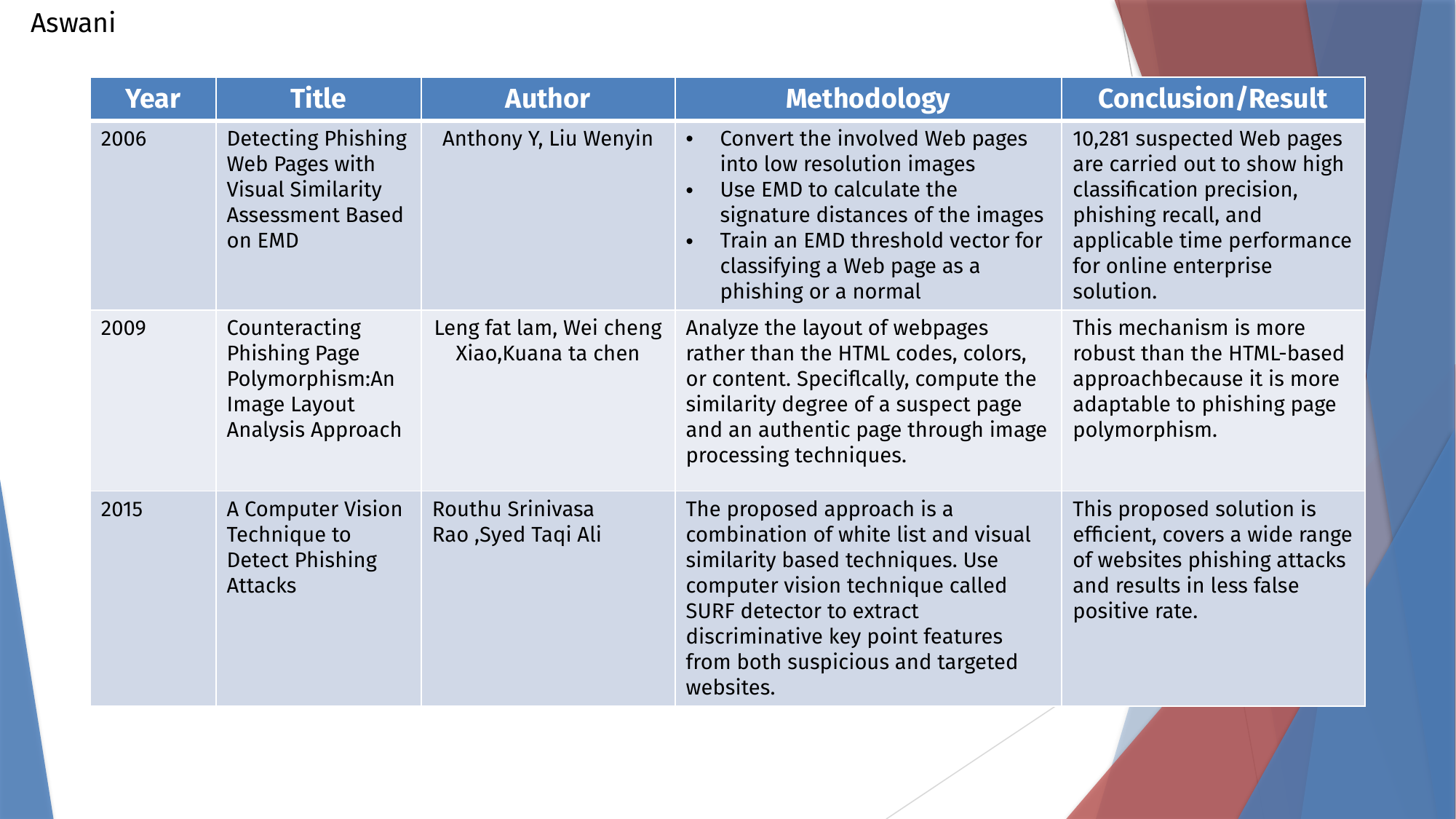

Aswani
| Year | Title | Author | Methodology | Conclusion/Result |
| --- | --- | --- | --- | --- |
| 2006 | Detecting Phishing Web Pages with Visual Similarity Assessment Based on EMD | Anthony Y, Liu Wenyin | Convert the involved Web pages into low resolution images Use EMD to calculate the signature distances of the images Train an EMD threshold vector for classifying a Web page as a phishing or a normal | 10,281 suspected Web pages are carried out to show high classification precision, phishing recall, and applicable time performance for online enterprise solution. |
| 2009 | Counteracting Phishing Page Polymorphism:An Image Layout Analysis Approach | Leng fat lam, Wei cheng Xiao,Kuana ta chen | Analyze the layout of webpages rather than the HTML codes, colors, or content. Speciflcally, compute the similarity degree of a suspect page and an authentic page through image processing techniques. | This mechanism is more robust than the HTML-based approachbecause it is more adaptable to phishing page polymorphism. |
| 2015 | A Computer Vision Technique to Detect Phishing Attacks | Routhu Srinivasa Rao ,Syed Taqi Ali | The proposed approach is a combination of white list and visual similarity based techniques. Use computer vision technique called SURF detector to extract discriminative key point features from both suspicious and targeted websites. | This proposed solution is efficient, covers a wide range of websites phishing attacks and results in less false positive rate. |